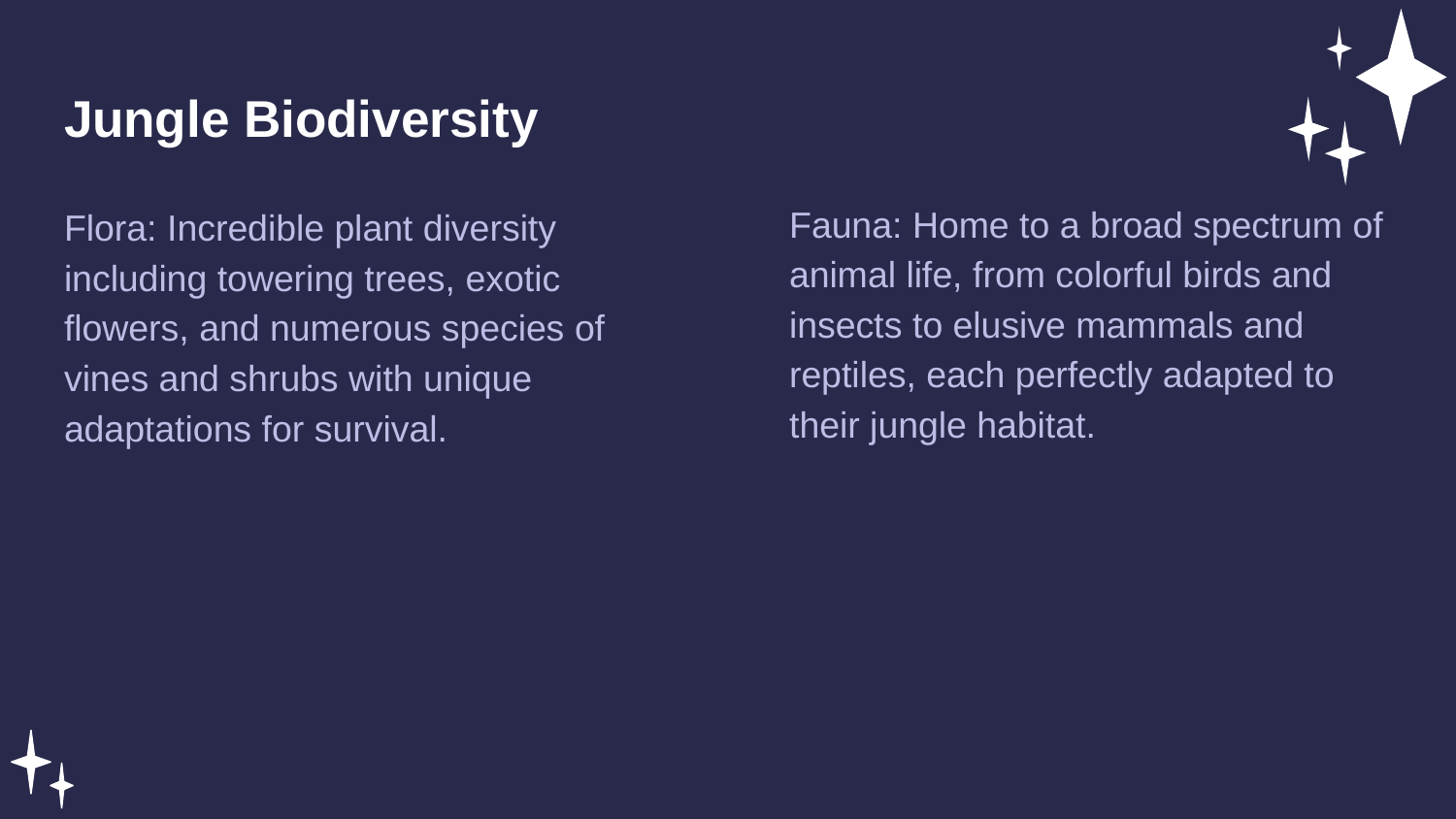

Jungle Biodiversity
Fauna: Home to a broad spectrum of animal life, from colorful birds and insects to elusive mammals and reptiles, each perfectly adapted to their jungle habitat.
Flora: Incredible plant diversity including towering trees, exotic flowers, and numerous species of vines and shrubs with unique adaptations for survival.